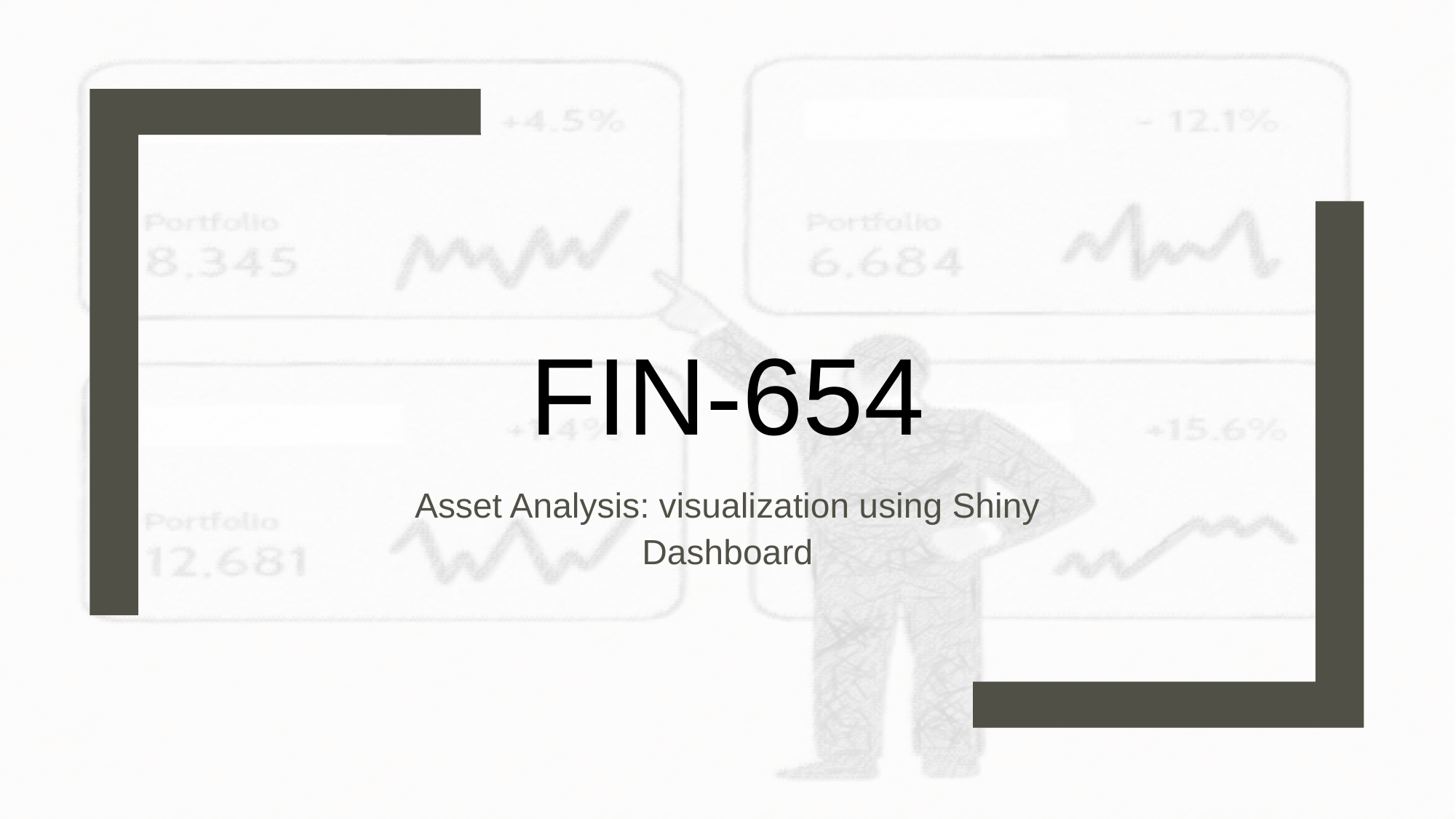

# FIN-654
Asset Analysis: visualization using Shiny Dashboard